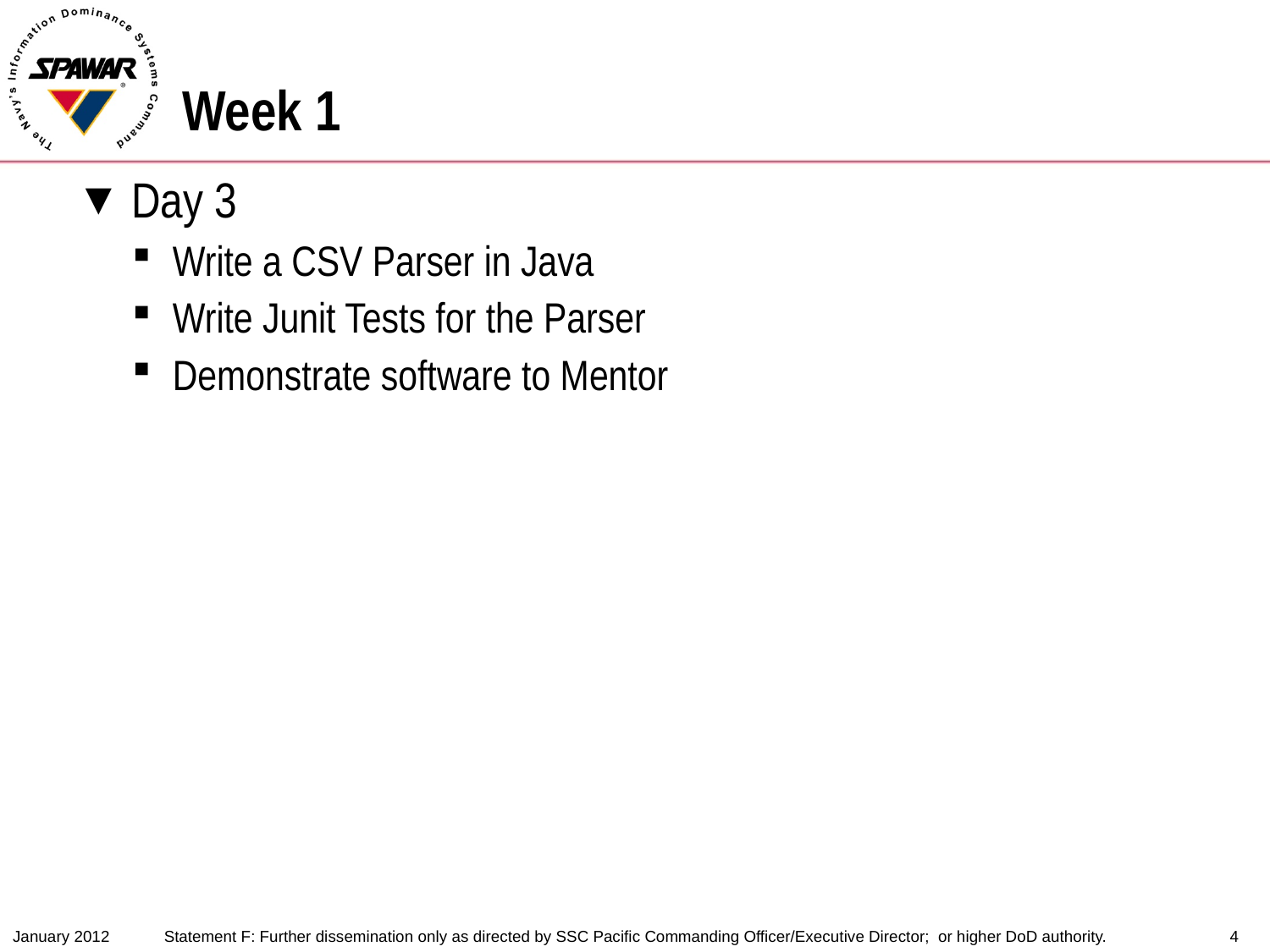

# Week 1
Day 3
Write a CSV Parser in Java
Write Junit Tests for the Parser
Demonstrate software to Mentor

January 2012